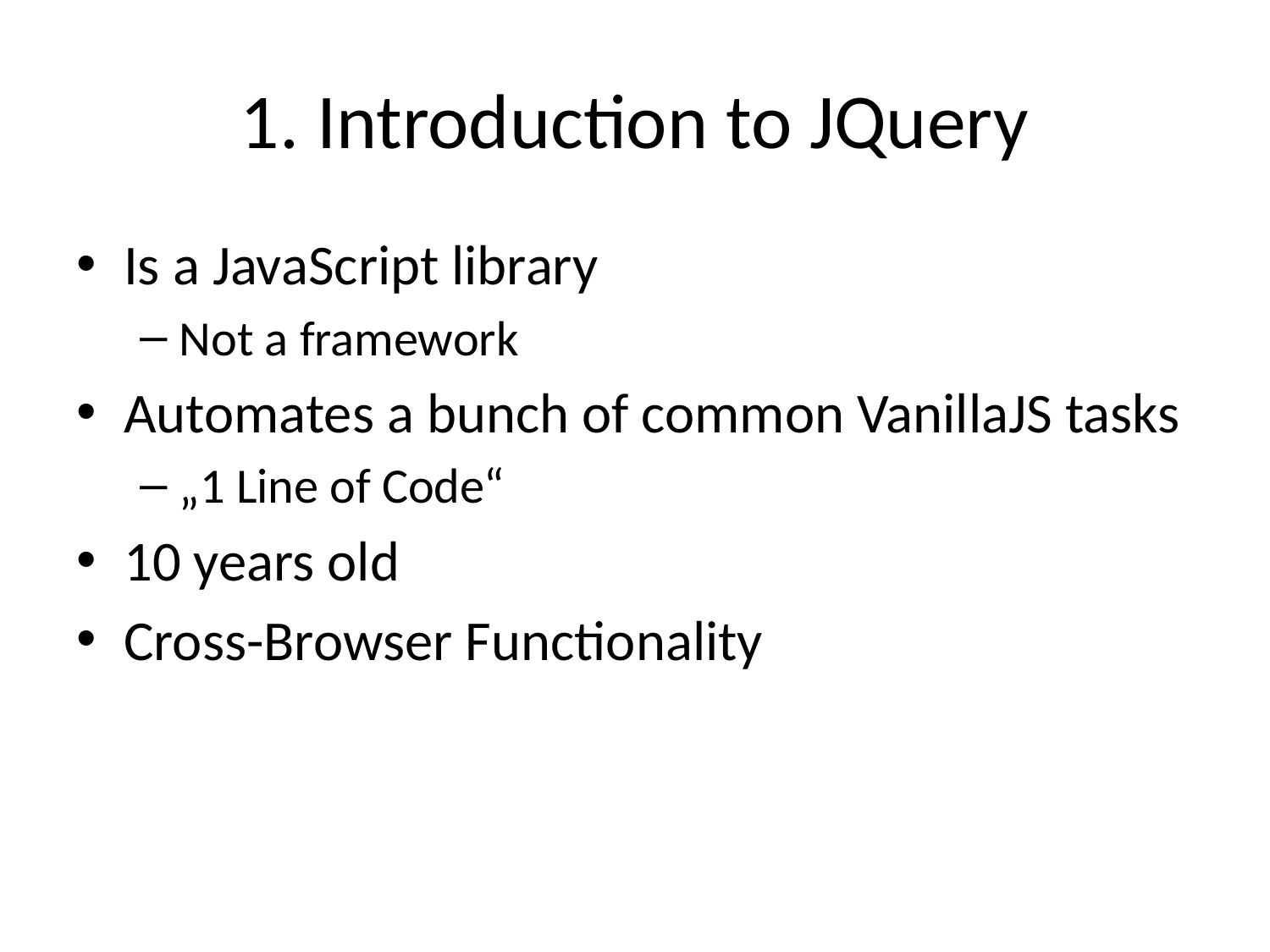

# 1. Introduction to JQuery
Is a JavaScript library
Not a framework
Automates a bunch of common VanillaJS tasks
„1 Line of Code“
10 years old
Cross-Browser Functionality